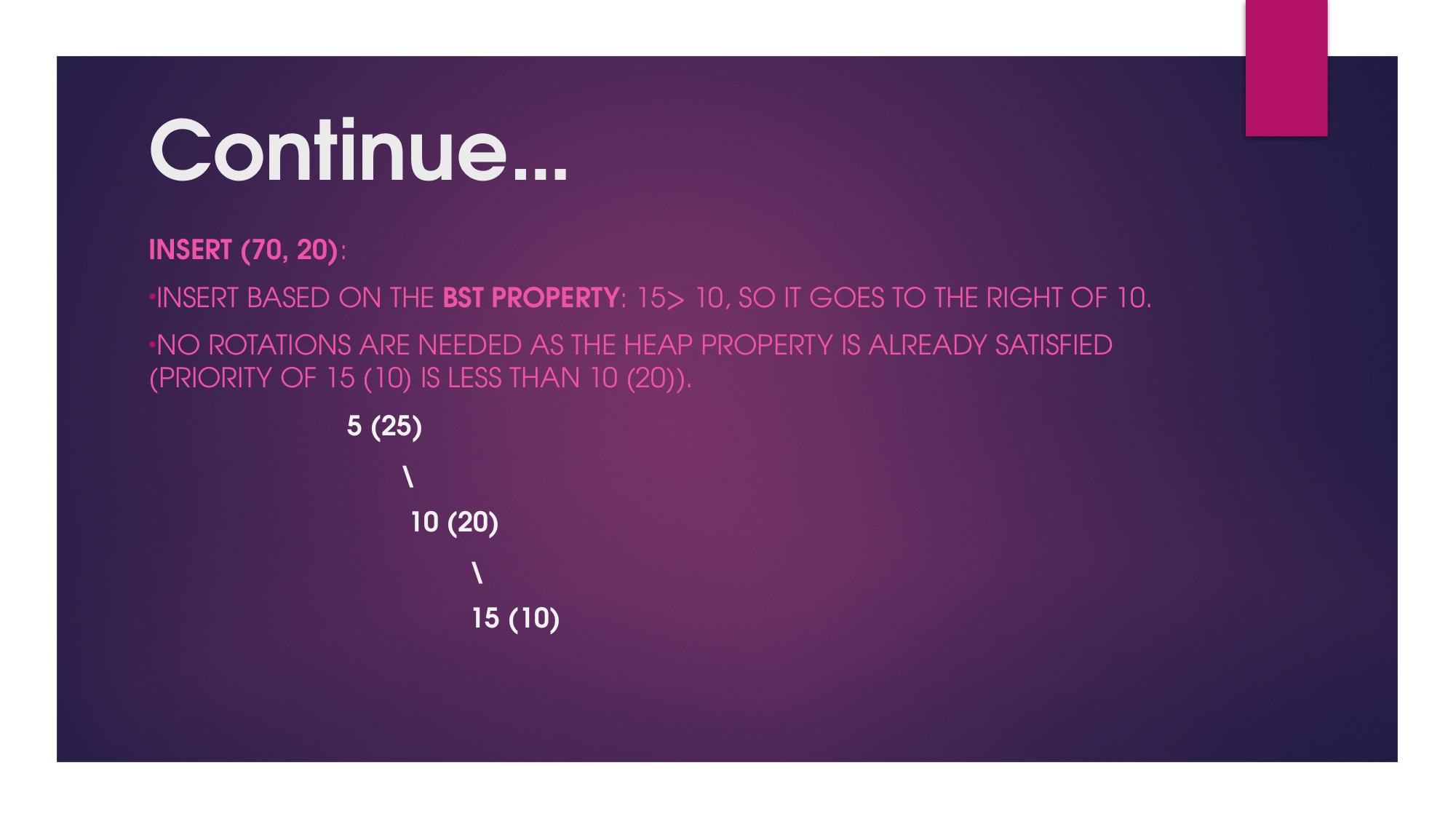

# Continue…
Insert (70, 20):
Insert based on the BST property: 15> 10, so it goes to the right of 10.
No rotations are needed as the heap property is already satisfied (priority of 15 (10) is less than 10 (20)).
                          5 (25)
                                 \
                                  10 (20)
                                          \
                                          15 (10)